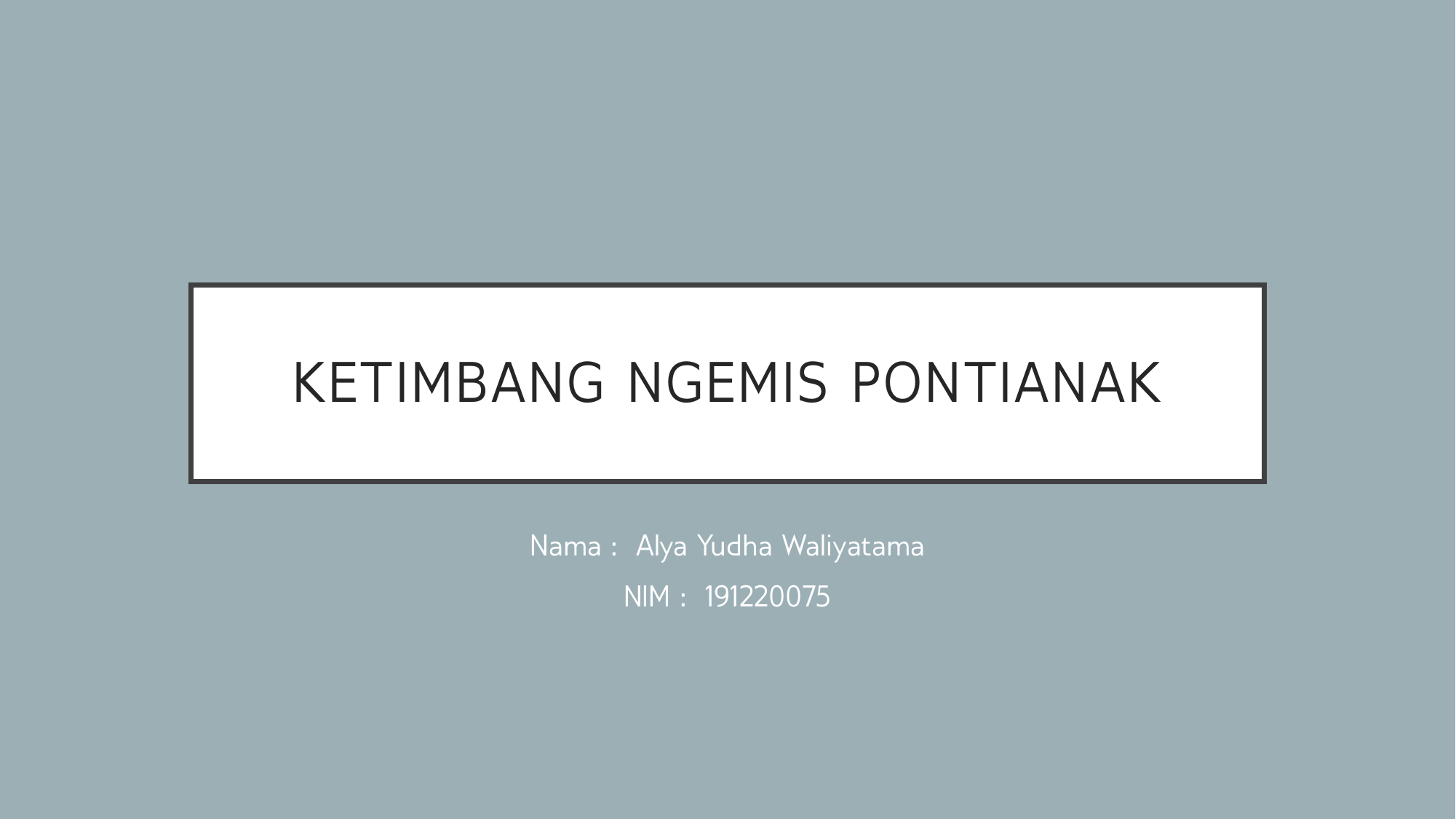

# KETIMBANG NGEMIS PONTIANAK
Nama :  Alya Yudha Waliyatama
NIM :  191220075